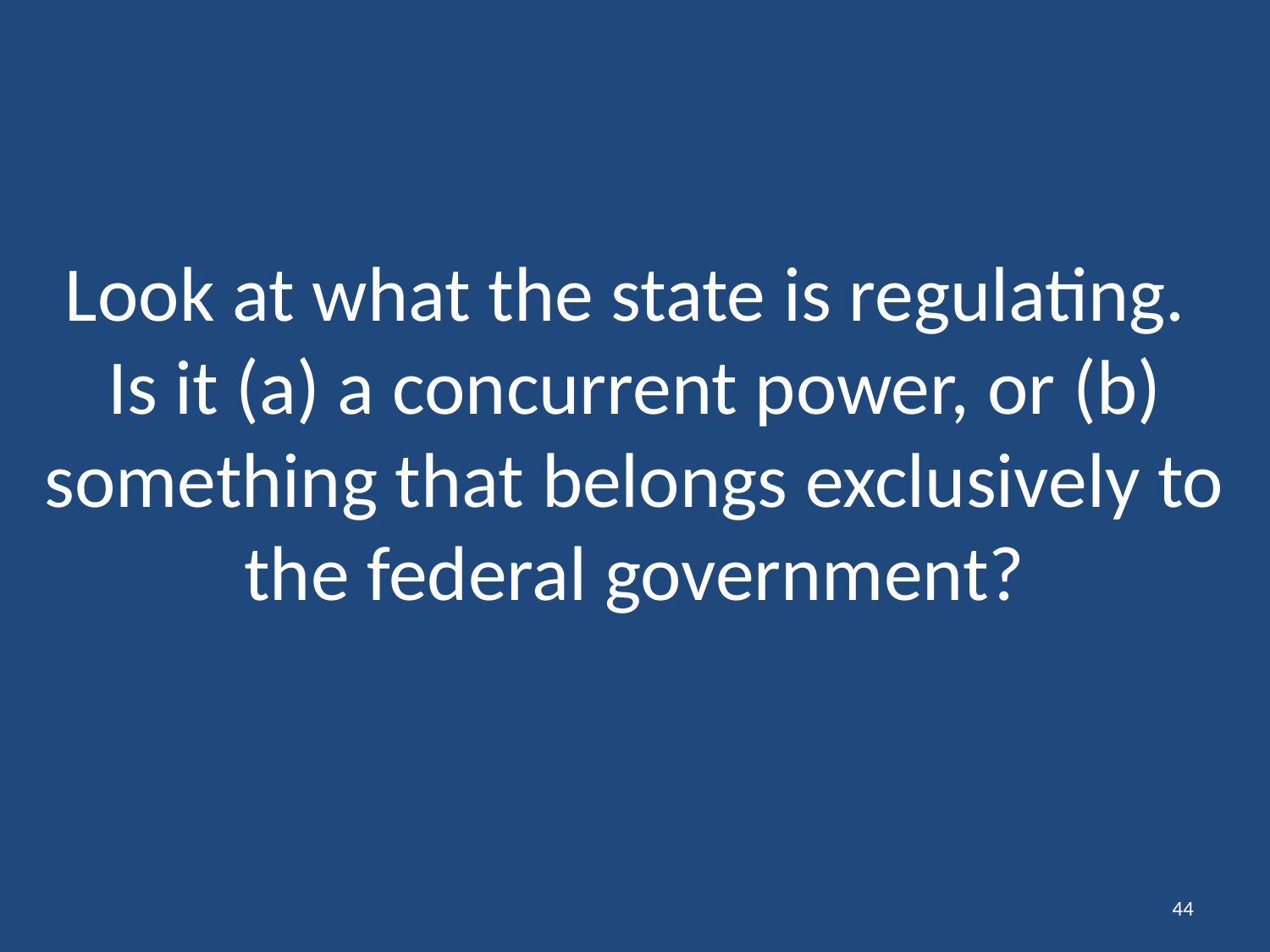

# Look at what the state is regulating.  Is it (a) a concurrent power, or (b) something that belongs exclusively to the federal government?
44